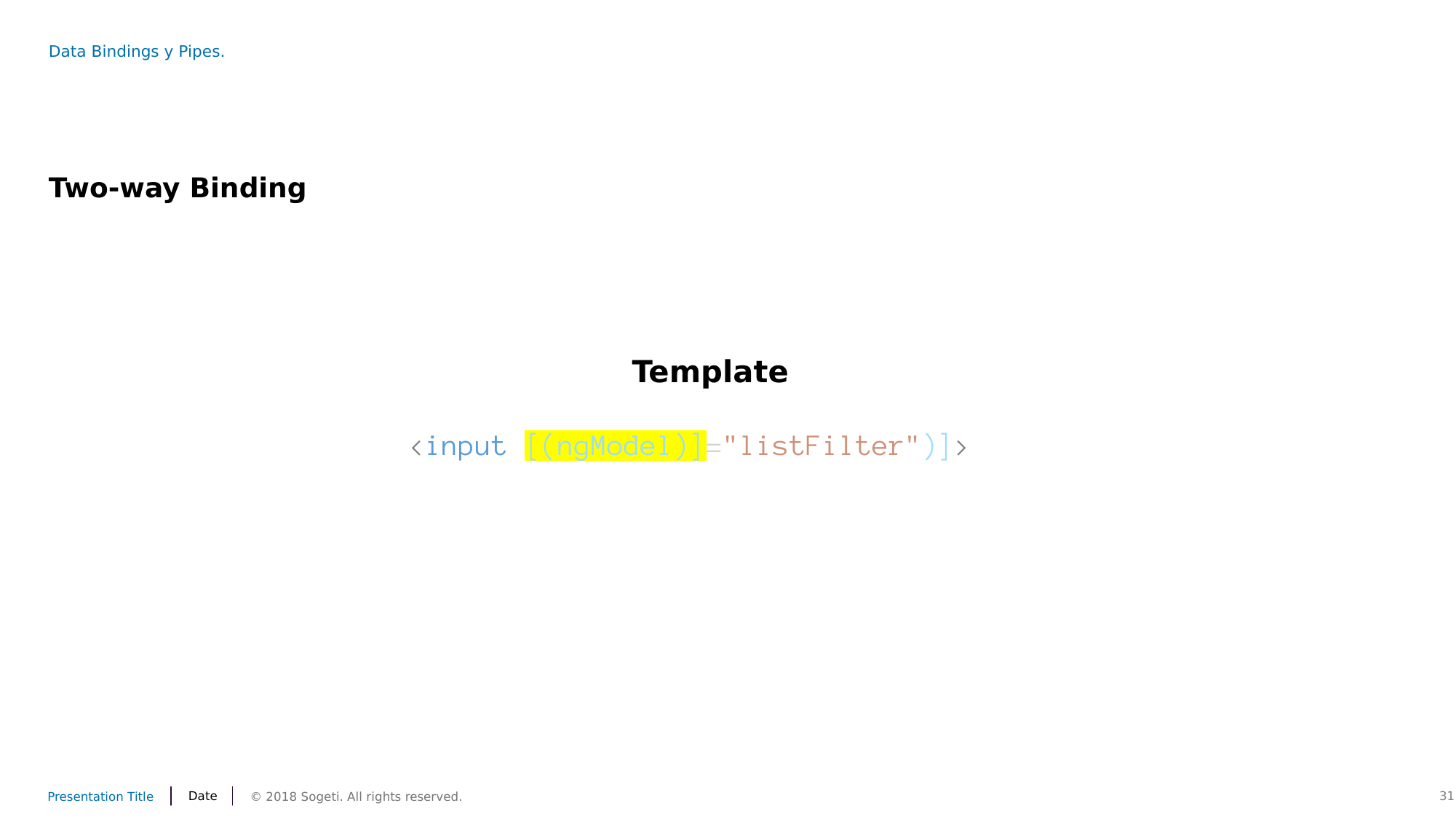

# Data Bindings y Pipes.
Two-way Binding
Template

<input [(ngModel)]="listFilter")]>